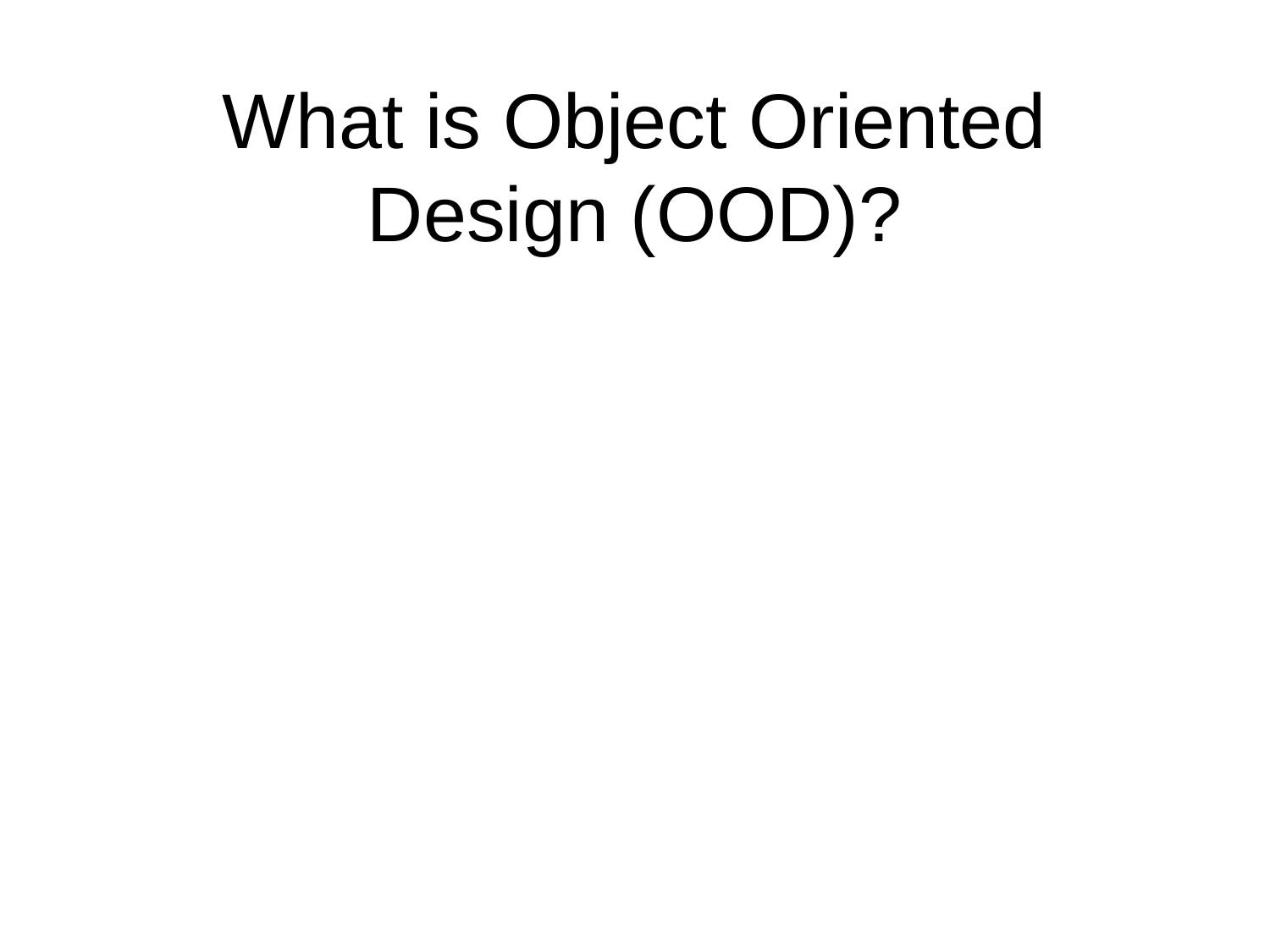

# What is Object Oriented Design (OOD)?